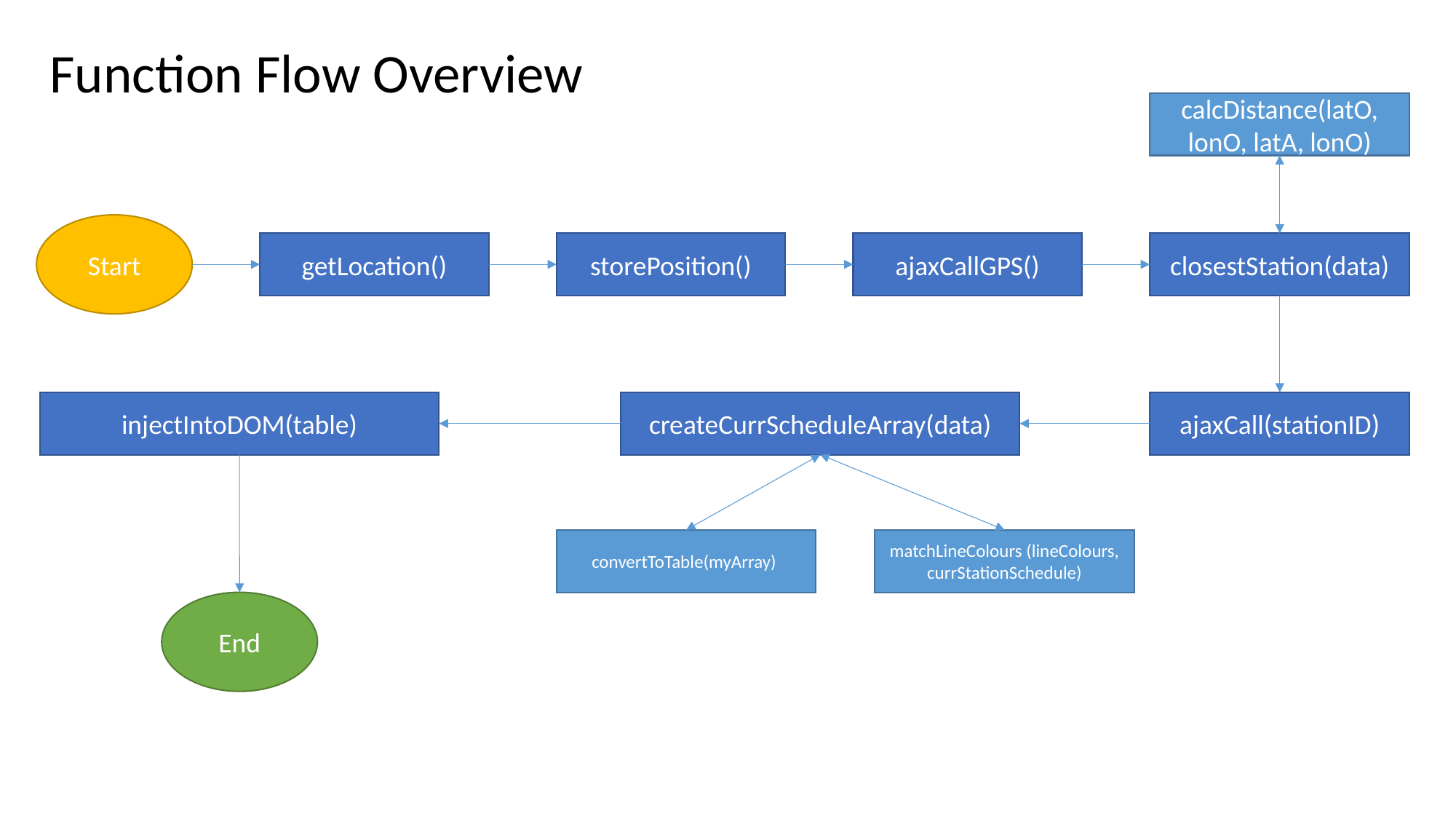

Function Flow Overview
calcDistance(latO, lonO, latA, lonO)
Start
getLocation()
storePosition()
ajaxCallGPS()
closestStation(data)
injectIntoDOM(table)
createCurrScheduleArray(data)
ajaxCall(stationID)
convertToTable(myArray)
matchLineColours (lineColours, currStationSchedule)
End